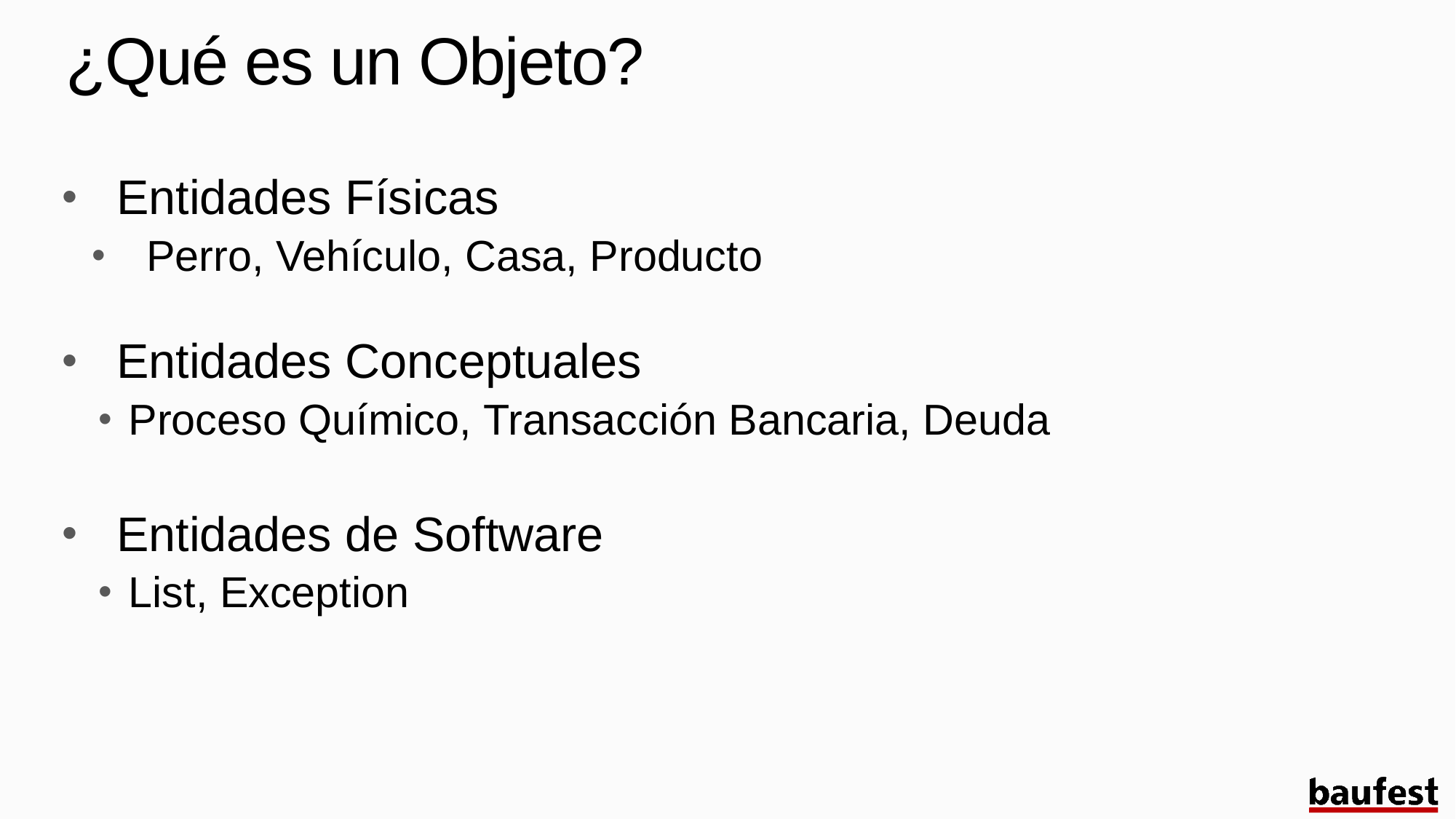

# ¿Qué es un Objeto?
Entidades Físicas
Perro, Vehículo, Casa, Producto
Entidades Conceptuales
Proceso Químico, Transacción Bancaria, Deuda

Entidades de Software
List, Exception